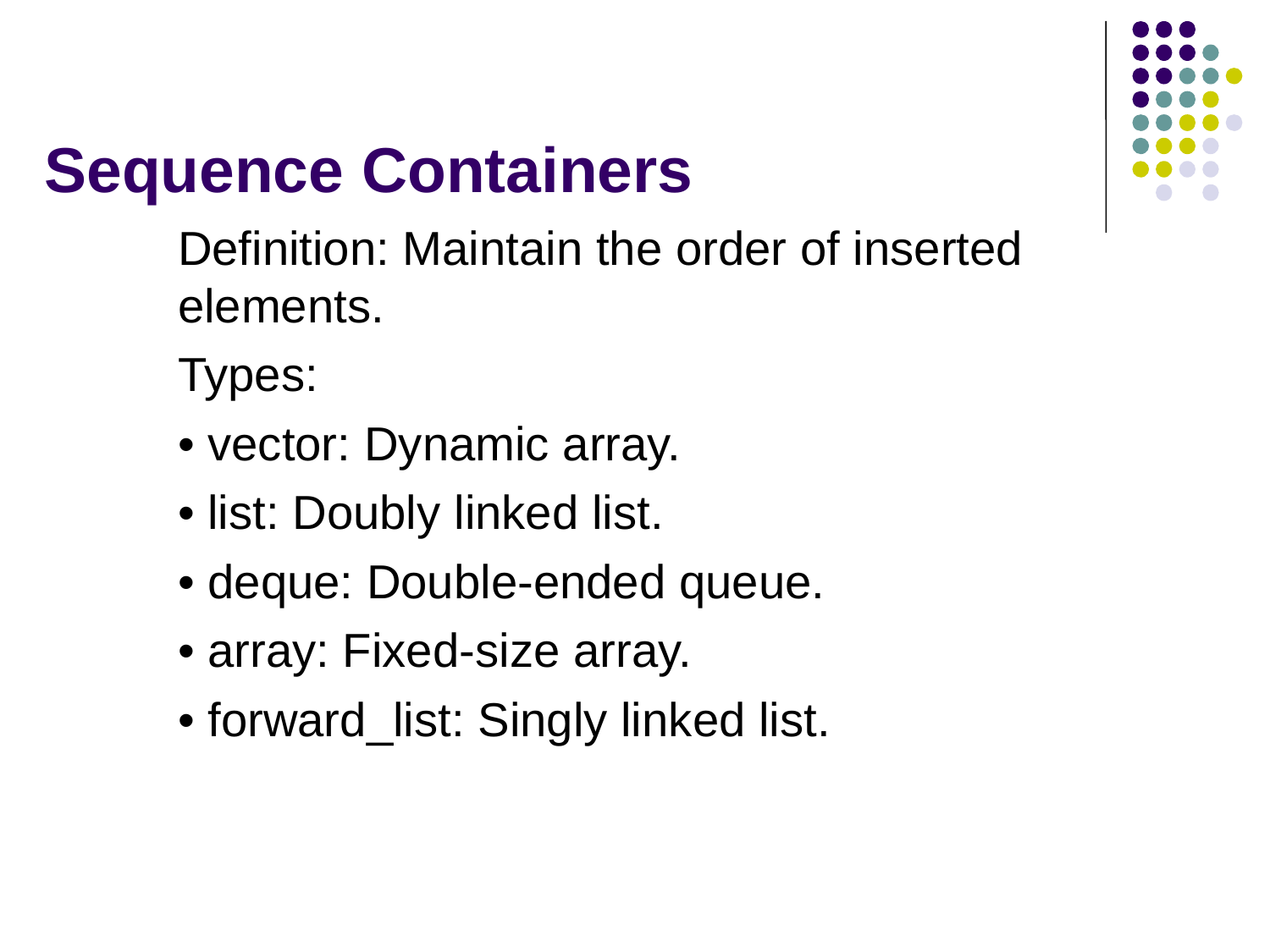

# Sequence Containers
Definition: Maintain the order of inserted elements.
Types:
• vector: Dynamic array.
• list: Doubly linked list.
• deque: Double-ended queue.
• array: Fixed-size array.
• forward_list: Singly linked list.